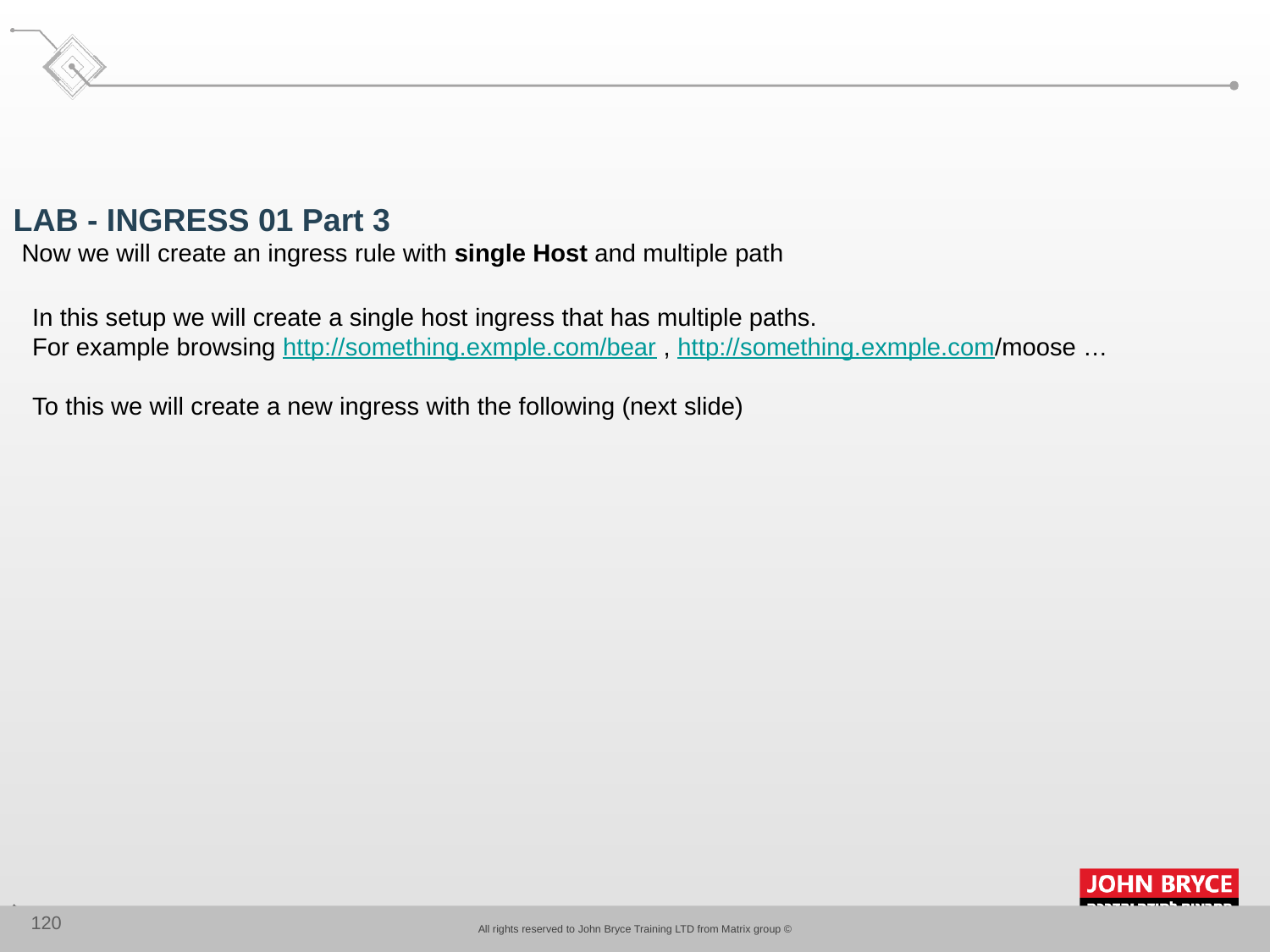

LAB - INGRESS 01 Part 3
Now we will create an ingress rule with single Host and multiple path
In this setup we will create a single host ingress that has multiple paths.
For example browsing http://something.exmple.com/bear , http://something.exmple.com/moose …

To this we will create a new ingress with the following (next slide)